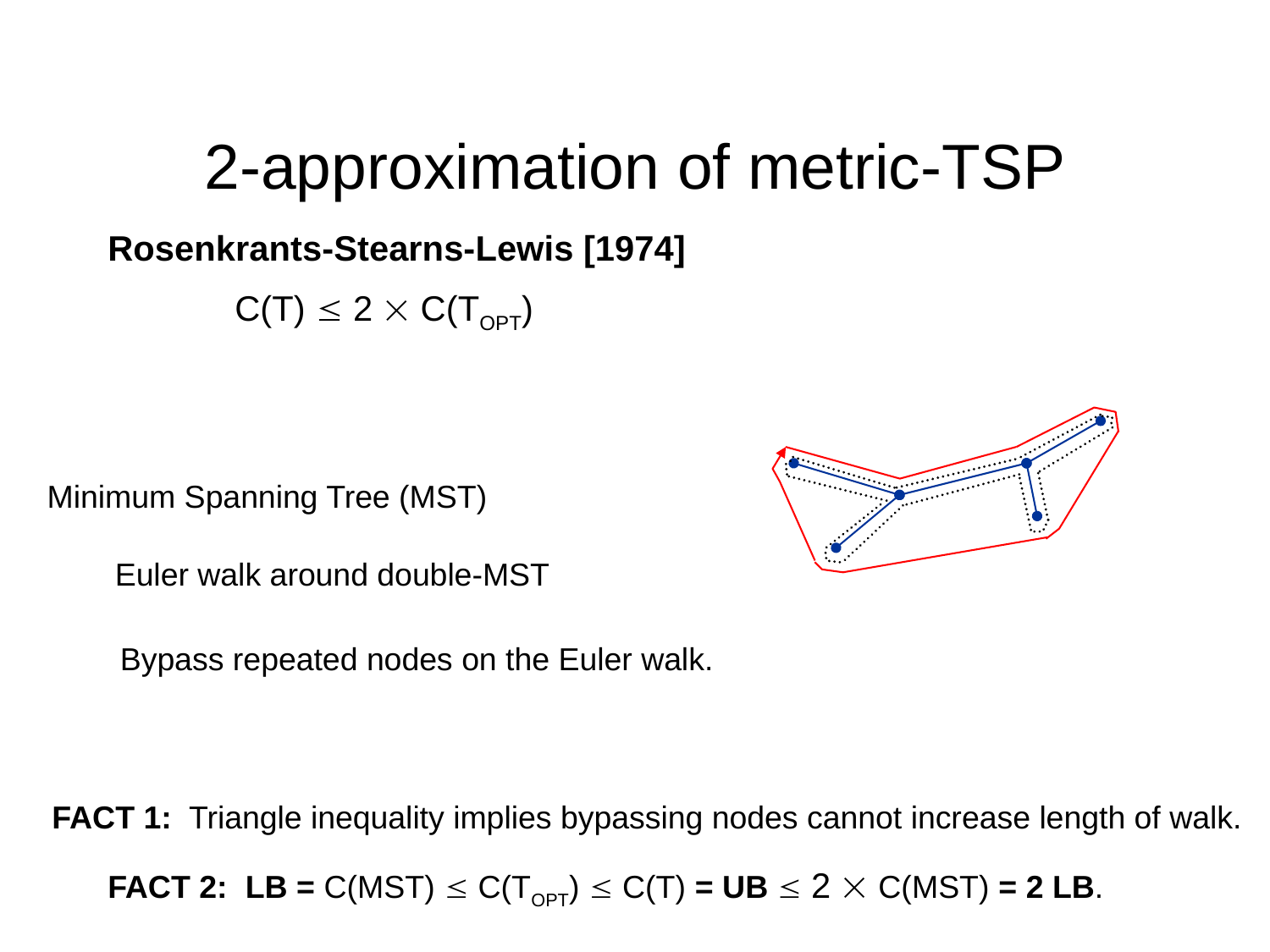

# 2-approximation of metric-TSP
Rosenkrants-Stearns-Lewis [1974]
     	C(T) ≤ 2 × C(TOPT)

Minimum Spanning Tree (MST)

Euler walk around double-MST

Bypass repeated nodes on the Euler walk.
FACT 1:  Triangle inequality implies bypassing nodes cannot increase length of walk.
FACT 2:  LB = C(MST) ≤ C(TOPT) ≤ C(T) = UB ≤ 2 × C(MST) = 2 LB.